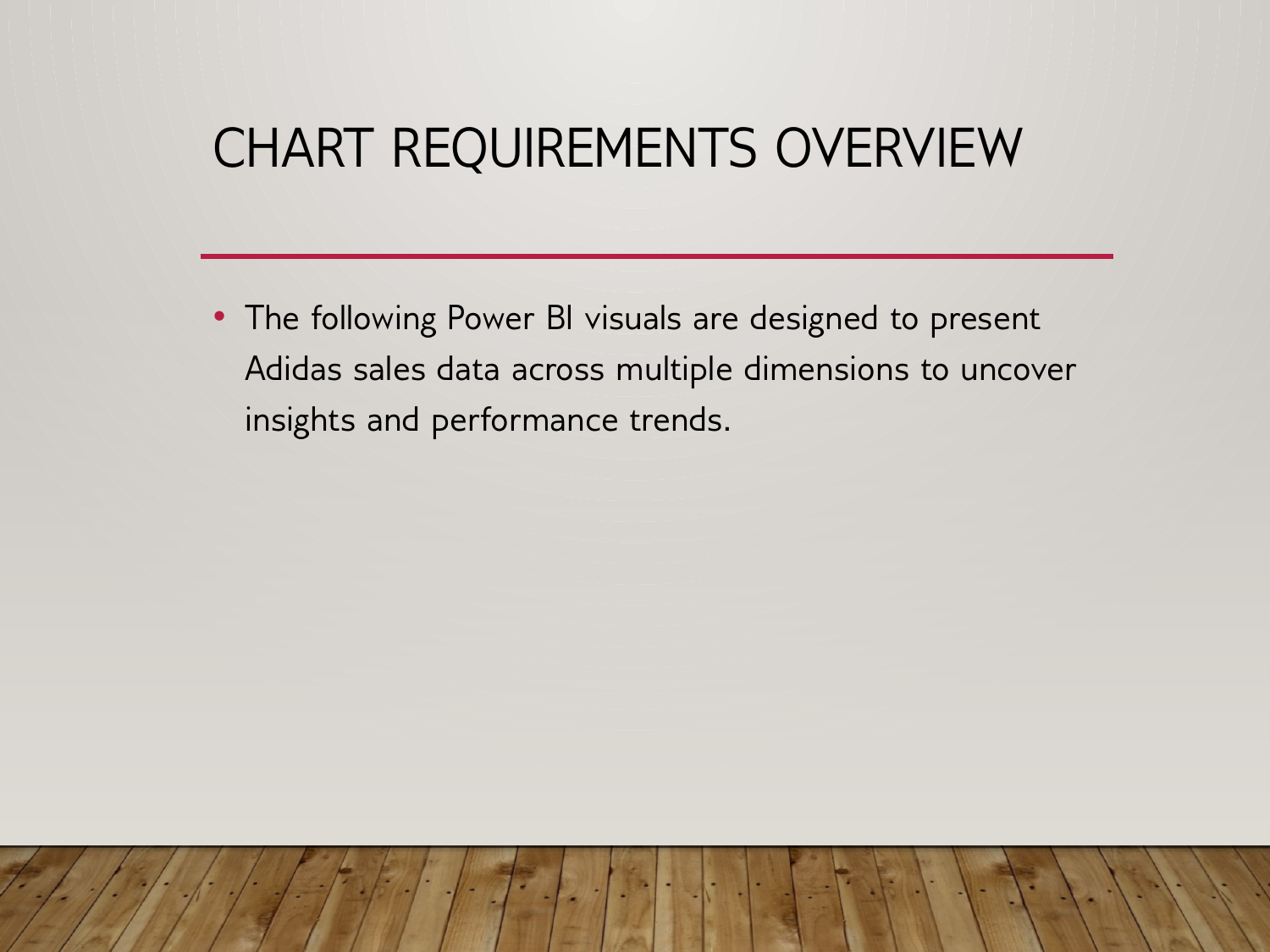

# Chart Requirements Overview
The following Power BI visuals are designed to present Adidas sales data across multiple dimensions to uncover insights and performance trends.